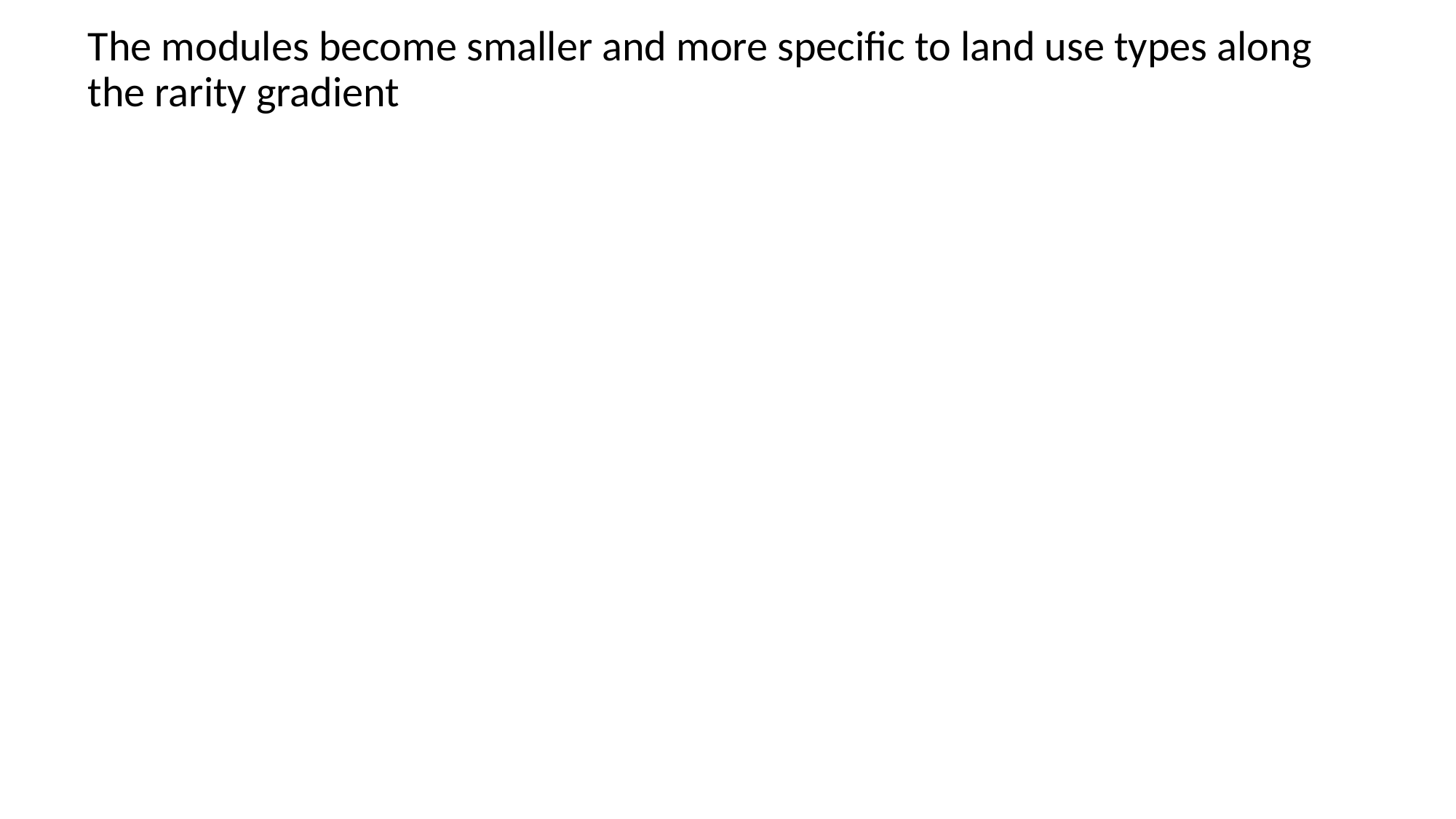

# The modules become smaller and more specific to land use types along the rarity gradient